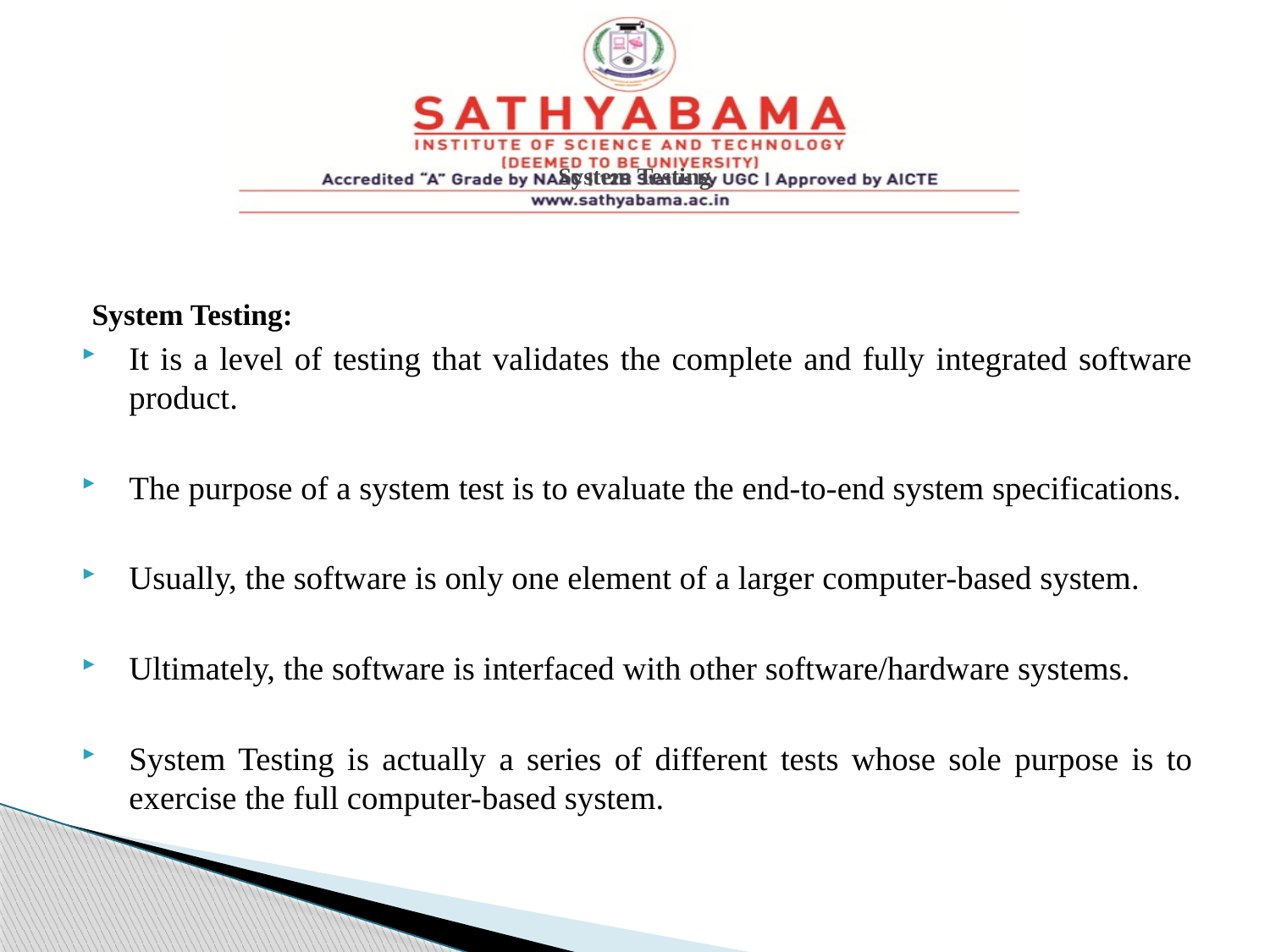

# System Testing

System Testing:
It is a level of testing that validates the complete and fully integrated software product.

The purpose of a system test is to evaluate the end-to-end system specifications.

Usually, the software is only one element of a larger computer-based system.

Ultimately, the software is interfaced with other software/hardware systems.

System Testing is actually a series of different tests whose sole purpose is to exercise the full computer-based system.